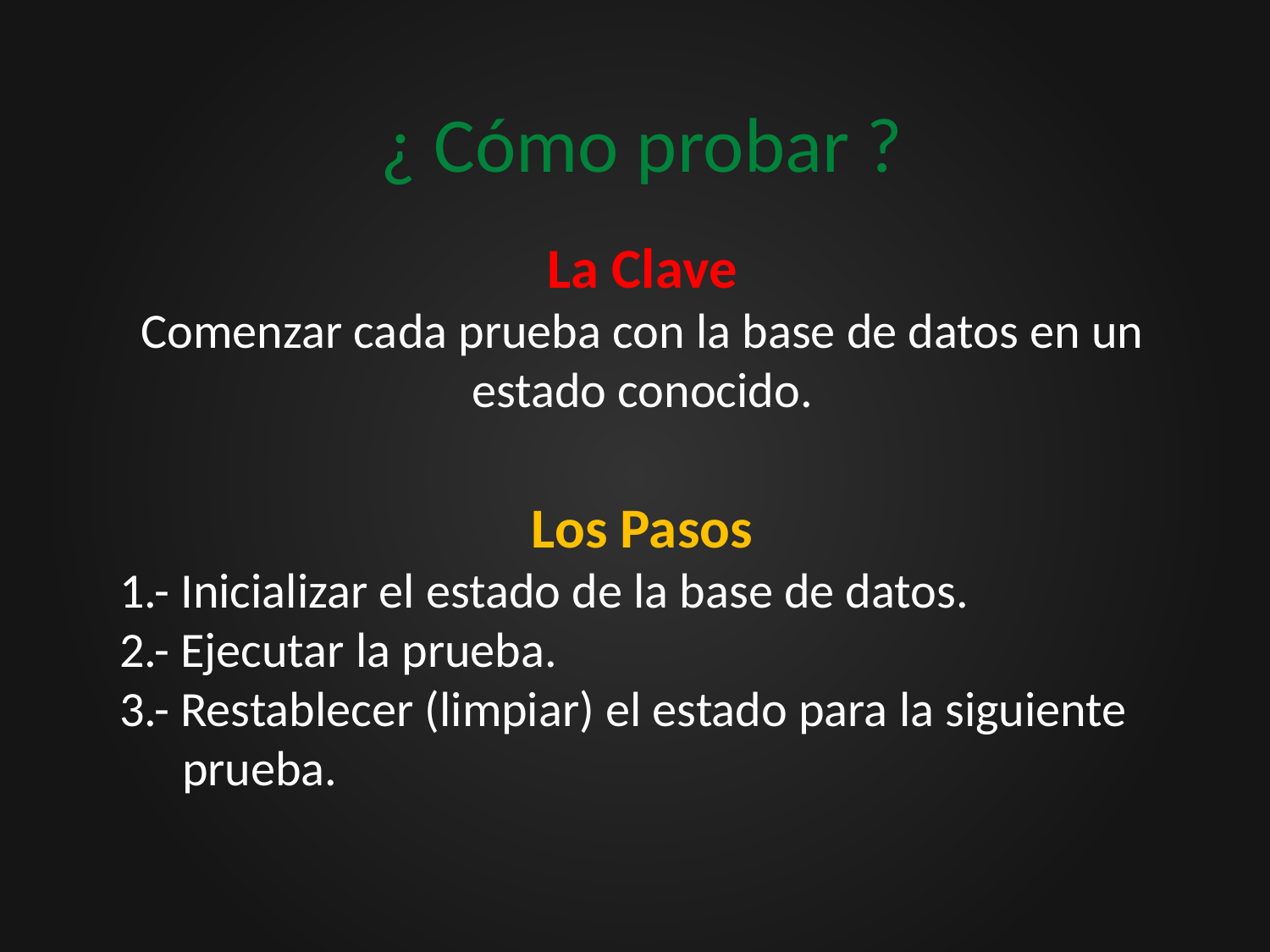

# ¿ Cómo probar ?
La Clave
Comenzar cada prueba con la base de datos en un estado conocido.
Los Pasos
1.- Inicializar el estado de la base de datos.
2.- Ejecutar la prueba.
3.- Restablecer (limpiar) el estado para la siguiente prueba.